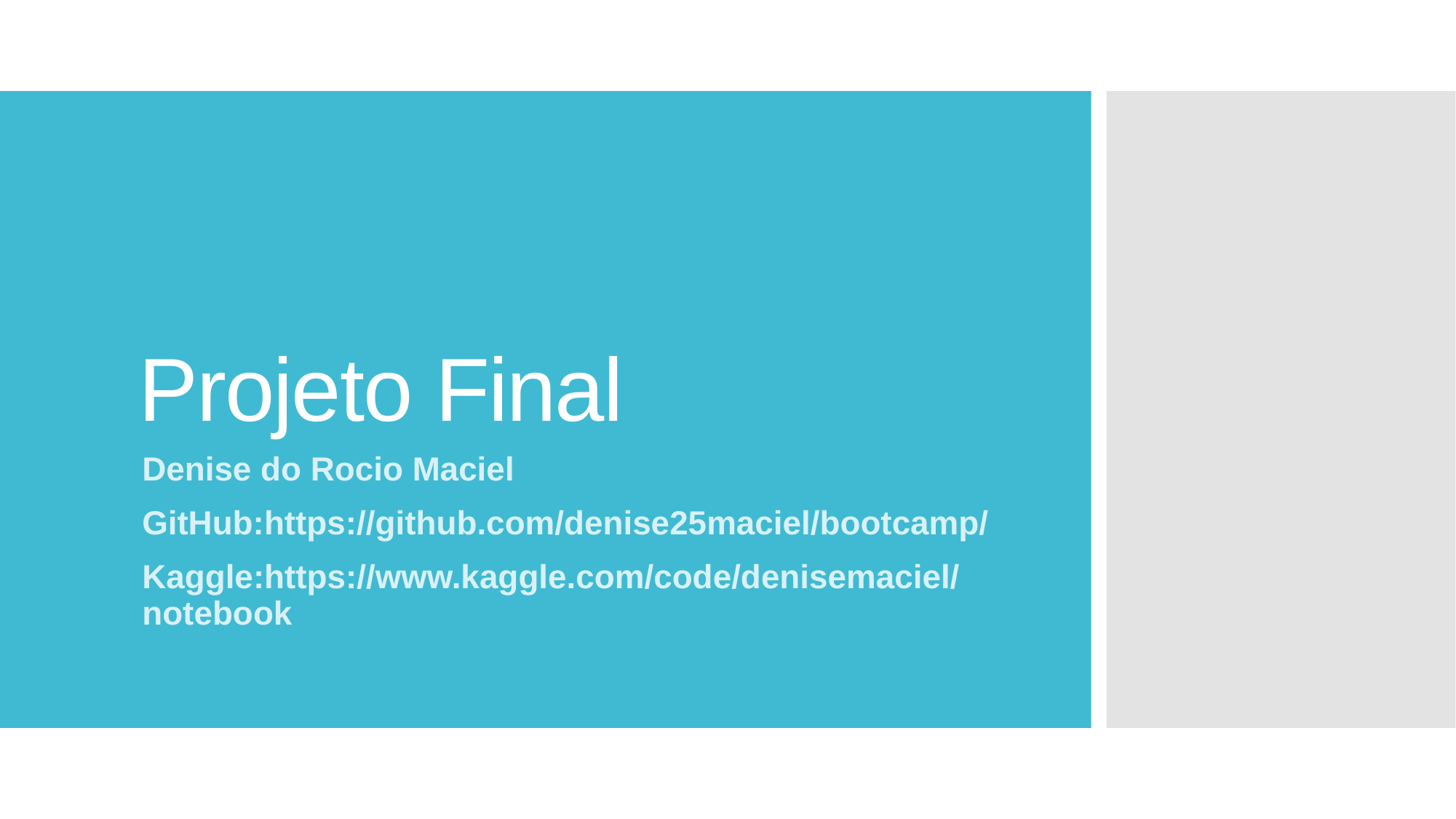

# Projeto Final
Denise do Rocio Maciel
GitHub:https://github.com/denise25maciel/bootcamp/
Kaggle:https://www.kaggle.com/code/denisemaciel/notebook